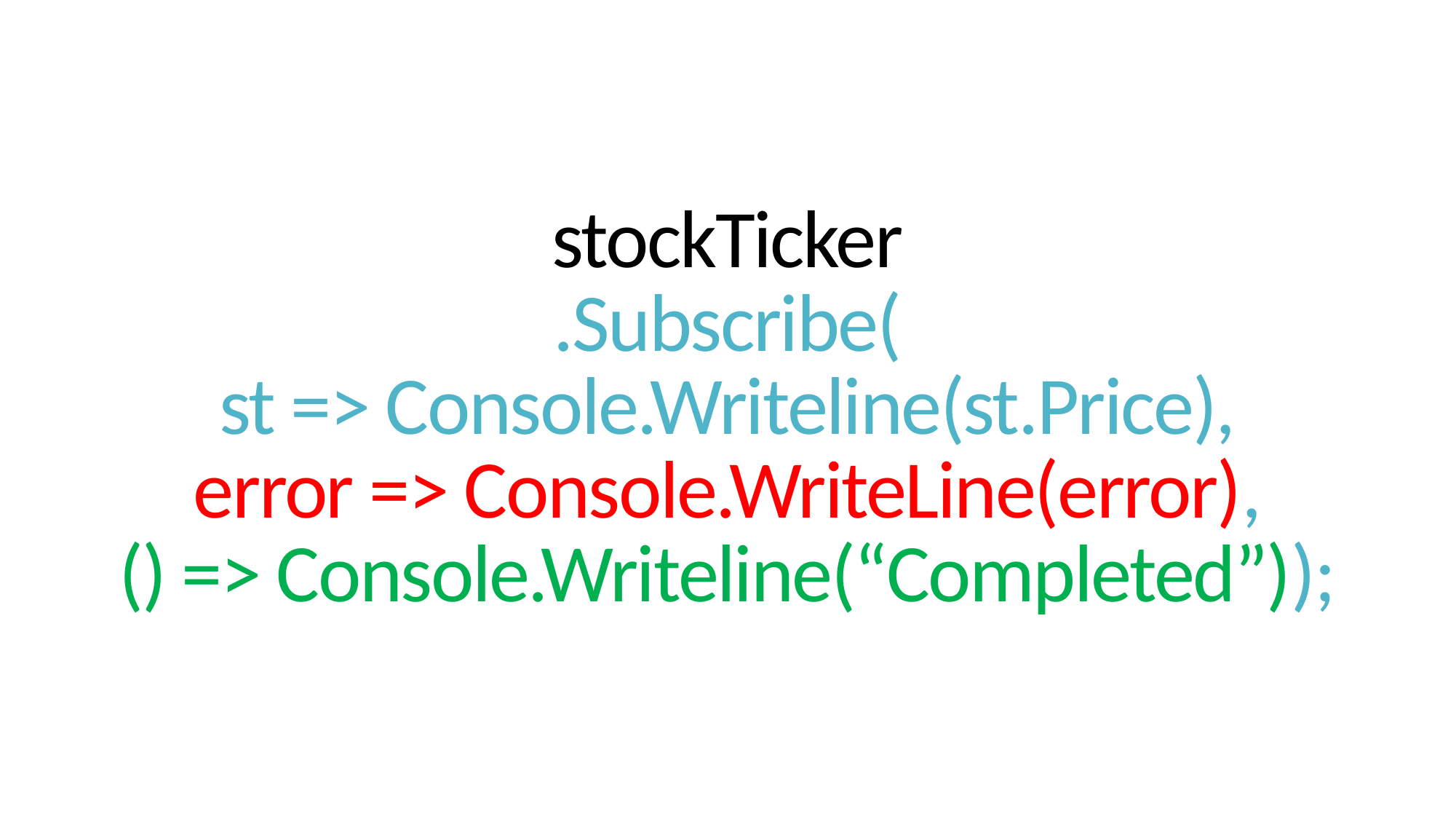

# stockTicker .Subscribe( st => Console.Writeline(st.Price), error => Console.WriteLine(error), () => Console.Writeline(“Completed”));